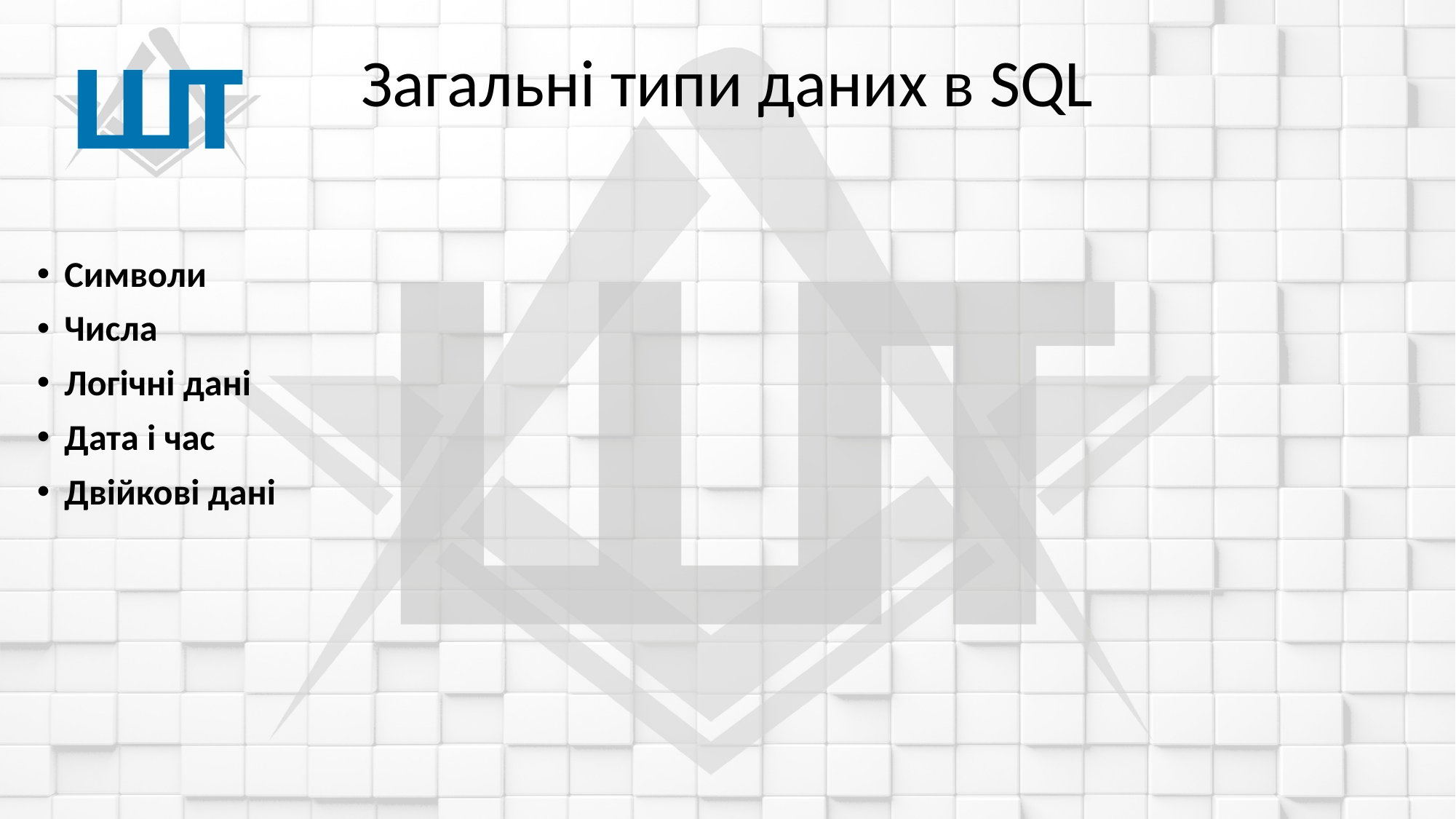

# Загальні типи даних в SQL
Символи
Числа
Логічні дані
Дата і час
Двійкові дані